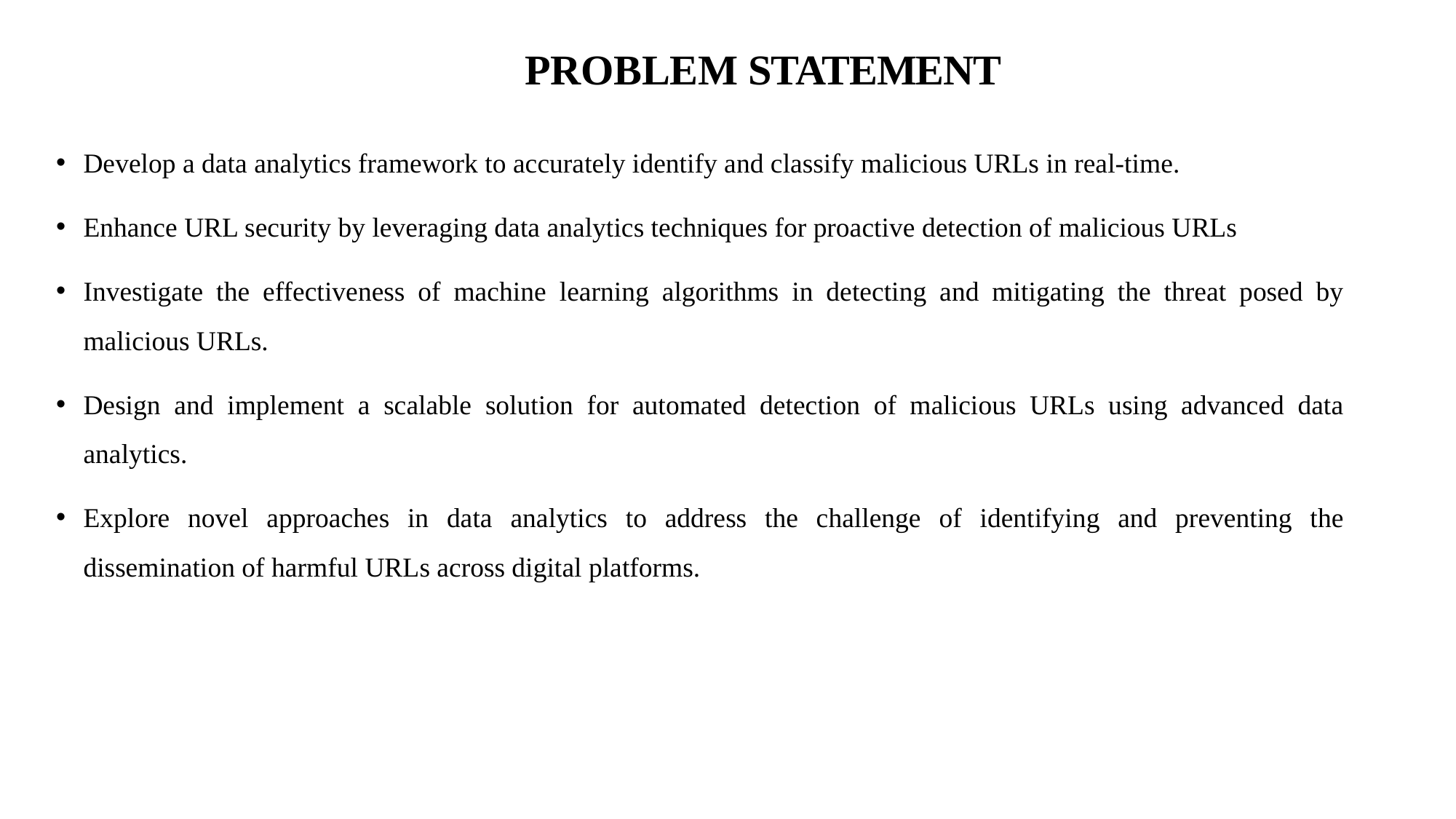

# PROBLEM STATEMENT
Develop a data analytics framework to accurately identify and classify malicious URLs in real-time.
Enhance URL security by leveraging data analytics techniques for proactive detection of malicious URLs
Investigate the effectiveness of machine learning algorithms in detecting and mitigating the threat posed by malicious URLs.
Design and implement a scalable solution for automated detection of malicious URLs using advanced data analytics.
Explore novel approaches in data analytics to address the challenge of identifying and preventing the dissemination of harmful URLs across digital platforms.